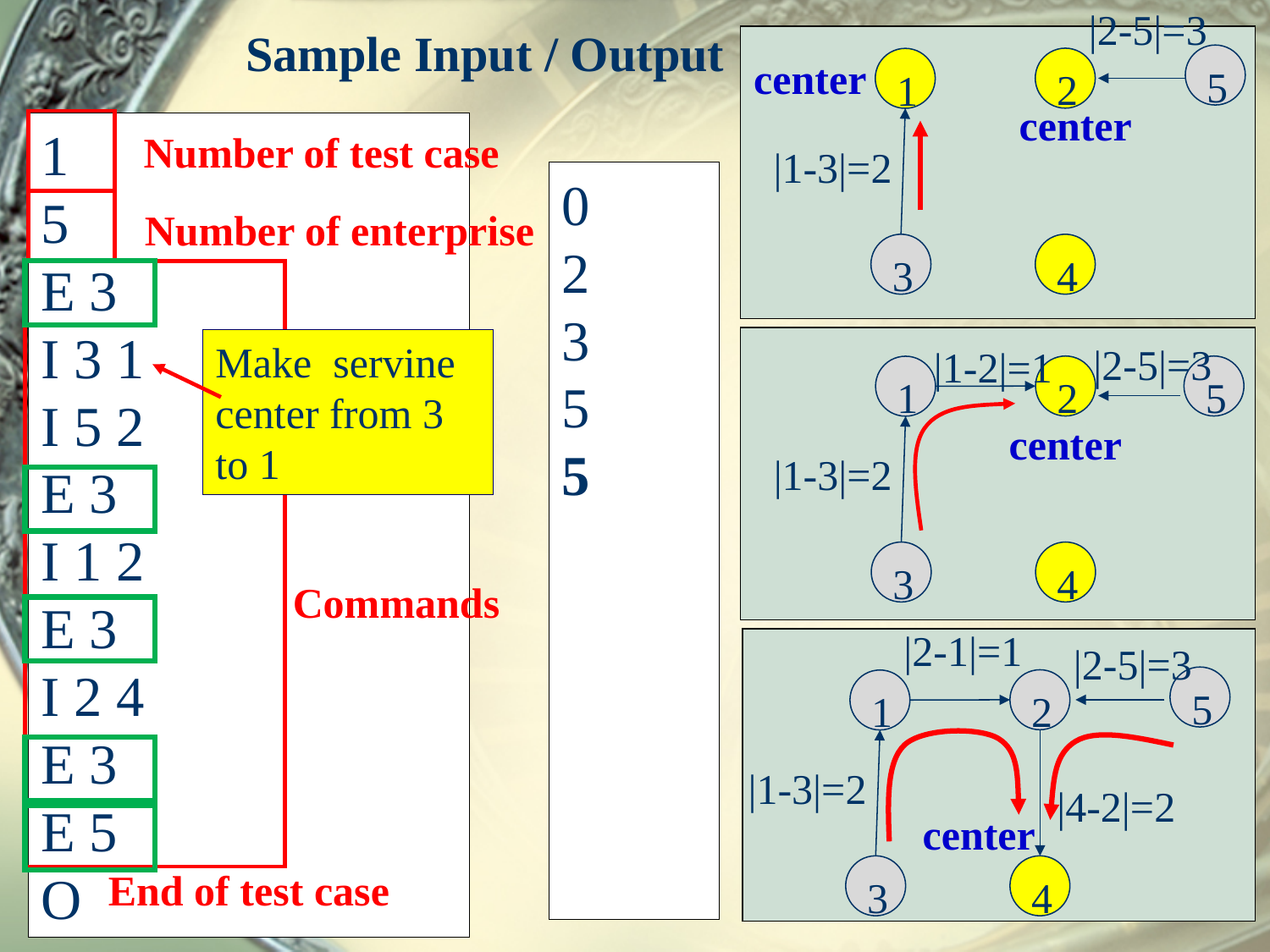

|2-5|=3
# Sample Input / Output

5
center
2
1
center

1
5
E 3
I 3 1
I 5 2
E 3
I 1 2
E 3
I 2 4
E 3
E 5
O
Number of test case
|1-3|=2
0
2
3
5
5

Number of enterprise
3
4

Make  servine center from 3 to 1
|2-5|=3
|1-2|=1
2
5
1

center
|1-3|=2

3
4
Commands

|2-1|=1

|2-5|=3
5
2
1

|1-3|=2
|4-2|=2
center

3
4
End of test case